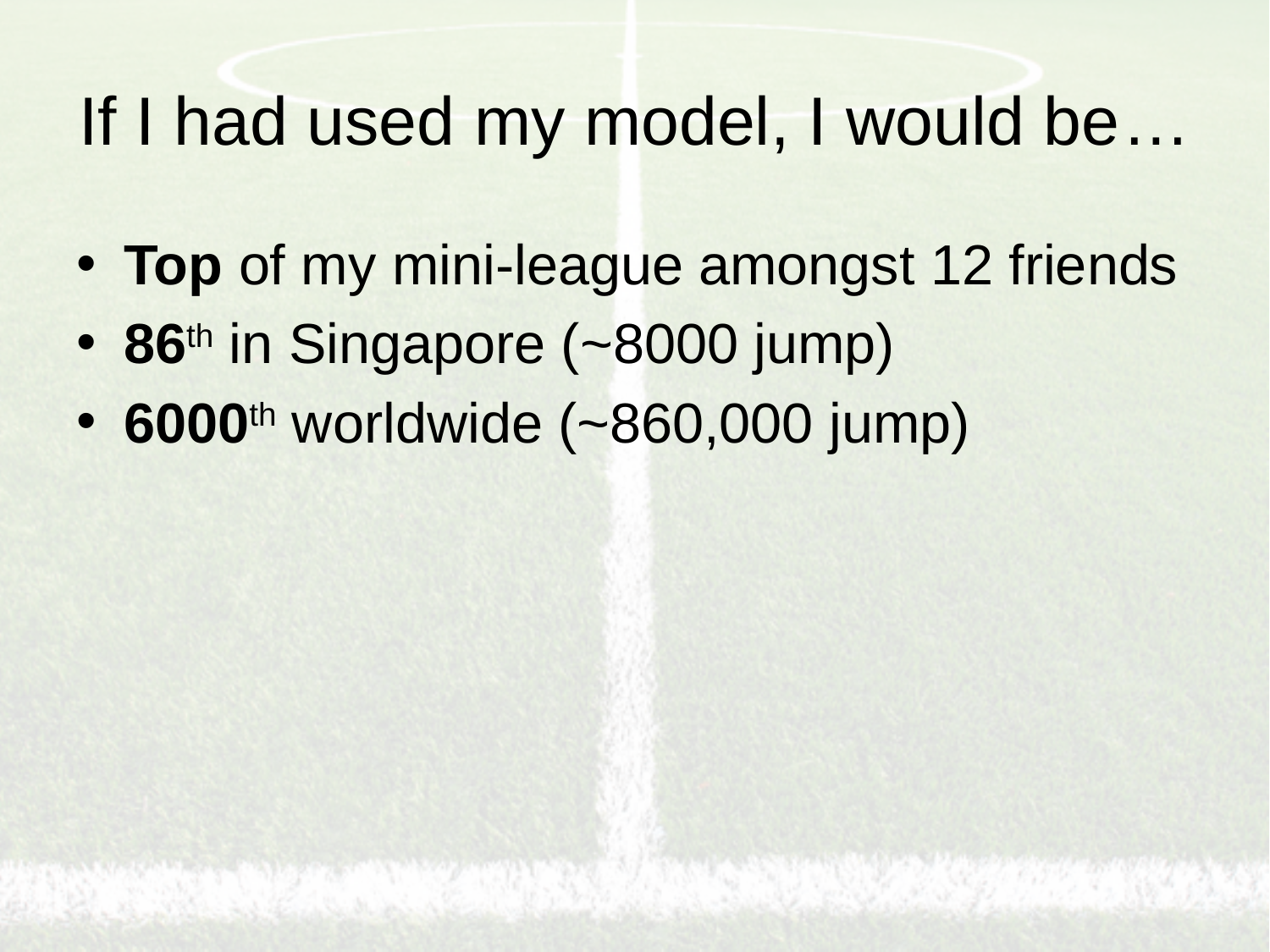

# If I had used my model, I would be…
Top of my mini-league amongst 12 friends
86th in Singapore (~8000 jump)
6000th worldwide (~860,000 jump)